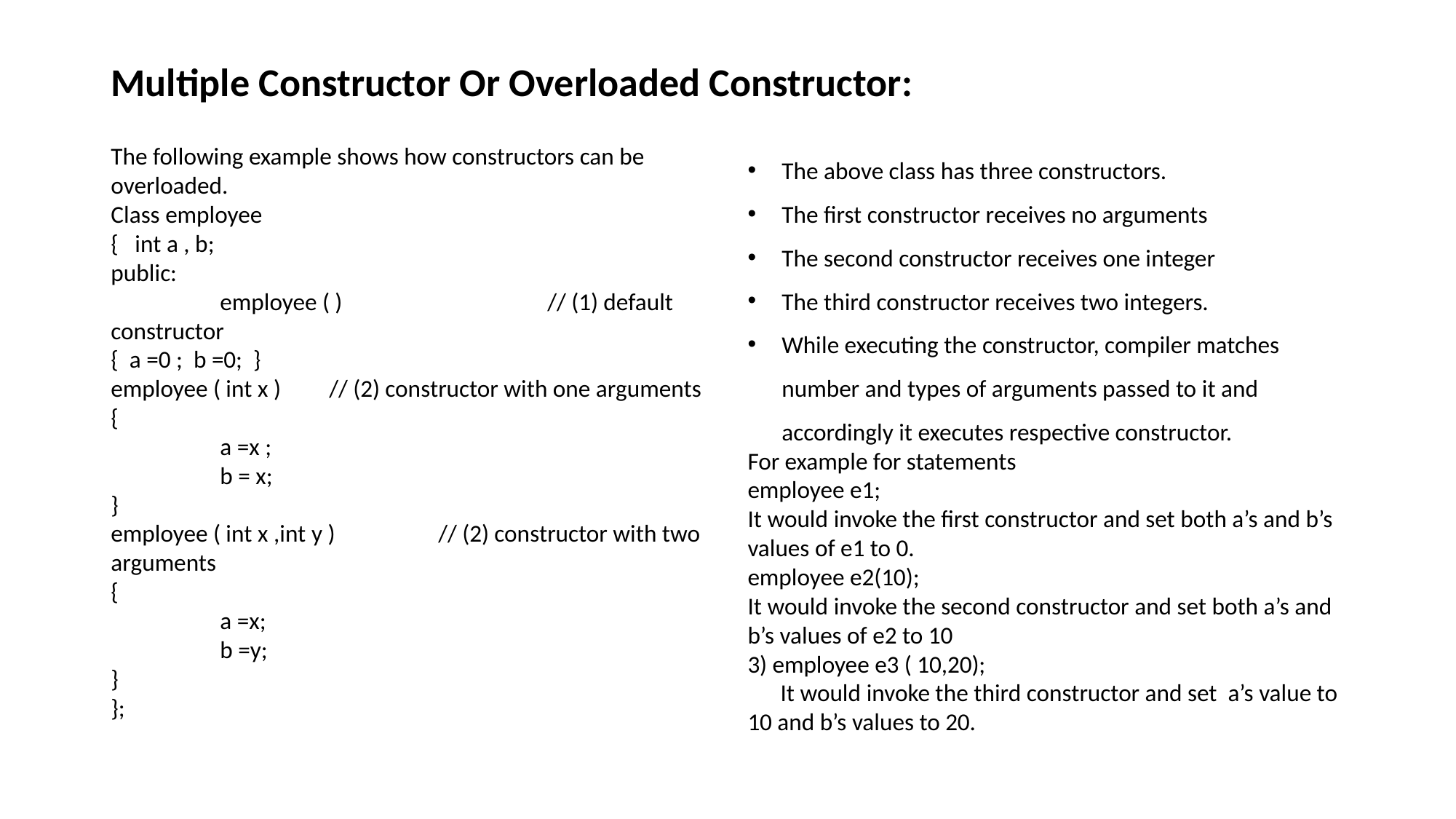

# Multiple Constructor Or Overloaded Constructor:
The following example shows how constructors can be overloaded.
Class employee
{   int a , b;
public:
	employee ( )		// (1) default constructor
{  a =0 ;  b =0;  }
employee ( int x )	// (2) constructor with one arguments
{
 	a =x ;
	b = x;
}
employee ( int x ,int y )	// (2) constructor with two arguments
{
	a =x;
	b =y;
}
};

The above class has three constructors.
The first constructor receives no arguments
The second constructor receives one integer
The third constructor receives two integers.
While executing the constructor, compiler matches number and types of arguments passed to it and accordingly it executes respective constructor.
For example for statements
employee e1;
It would invoke the first constructor and set both a’s and b’s values of e1 to 0.
employee e2(10);
It would invoke the second constructor and set both a’s and b’s values of e2 to 10
3) employee e3 ( 10,20);
      It would invoke the third constructor and set  a’s value to 10 and b’s values to 20.